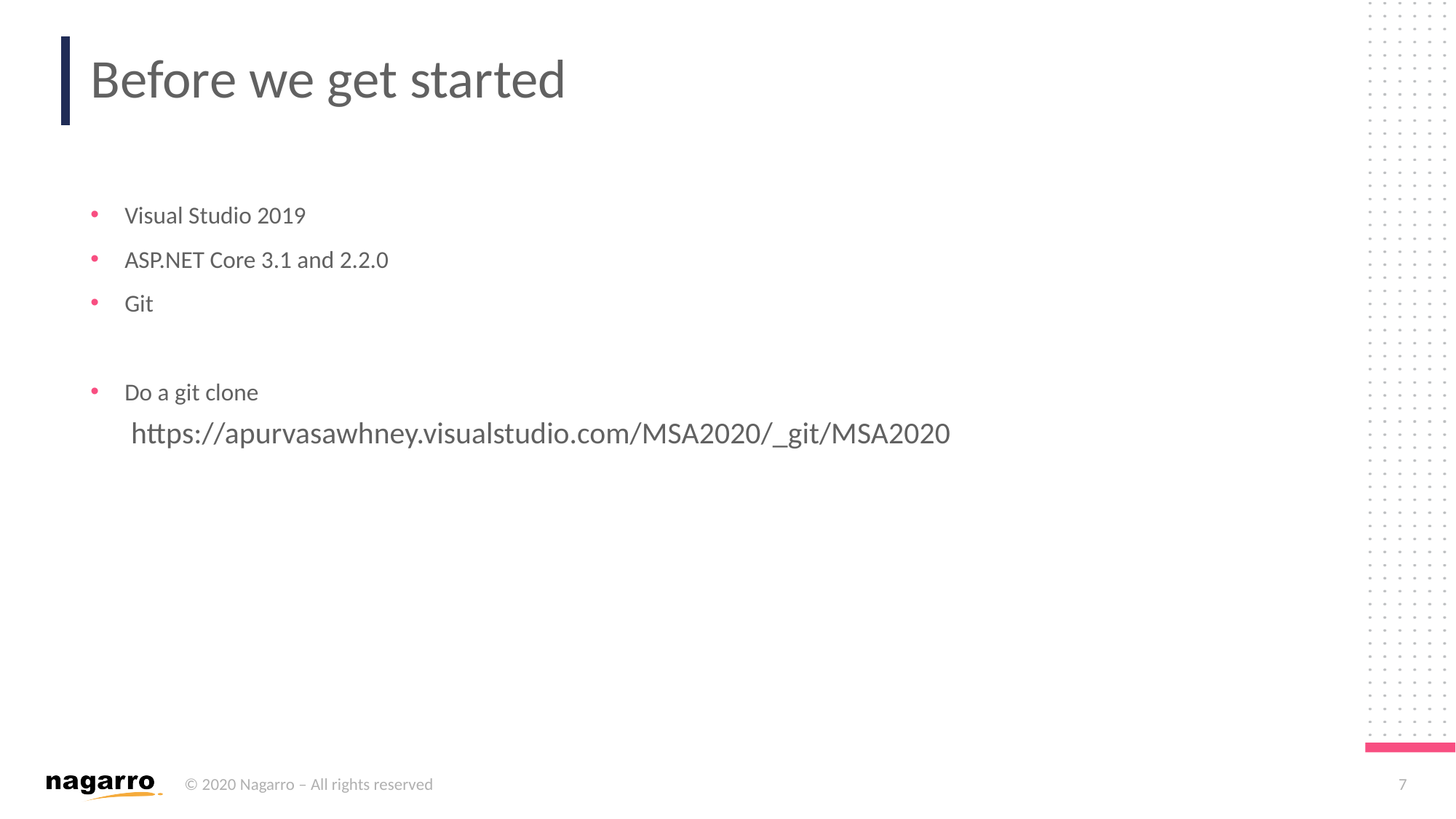

# Before we get started

Visual Studio 2019
ASP.NET Core 3.1 and 2.2.0
Git

Do a git clone
https://apurvasawhney.visualstudio.com/MSA2020/_git/MSA2020